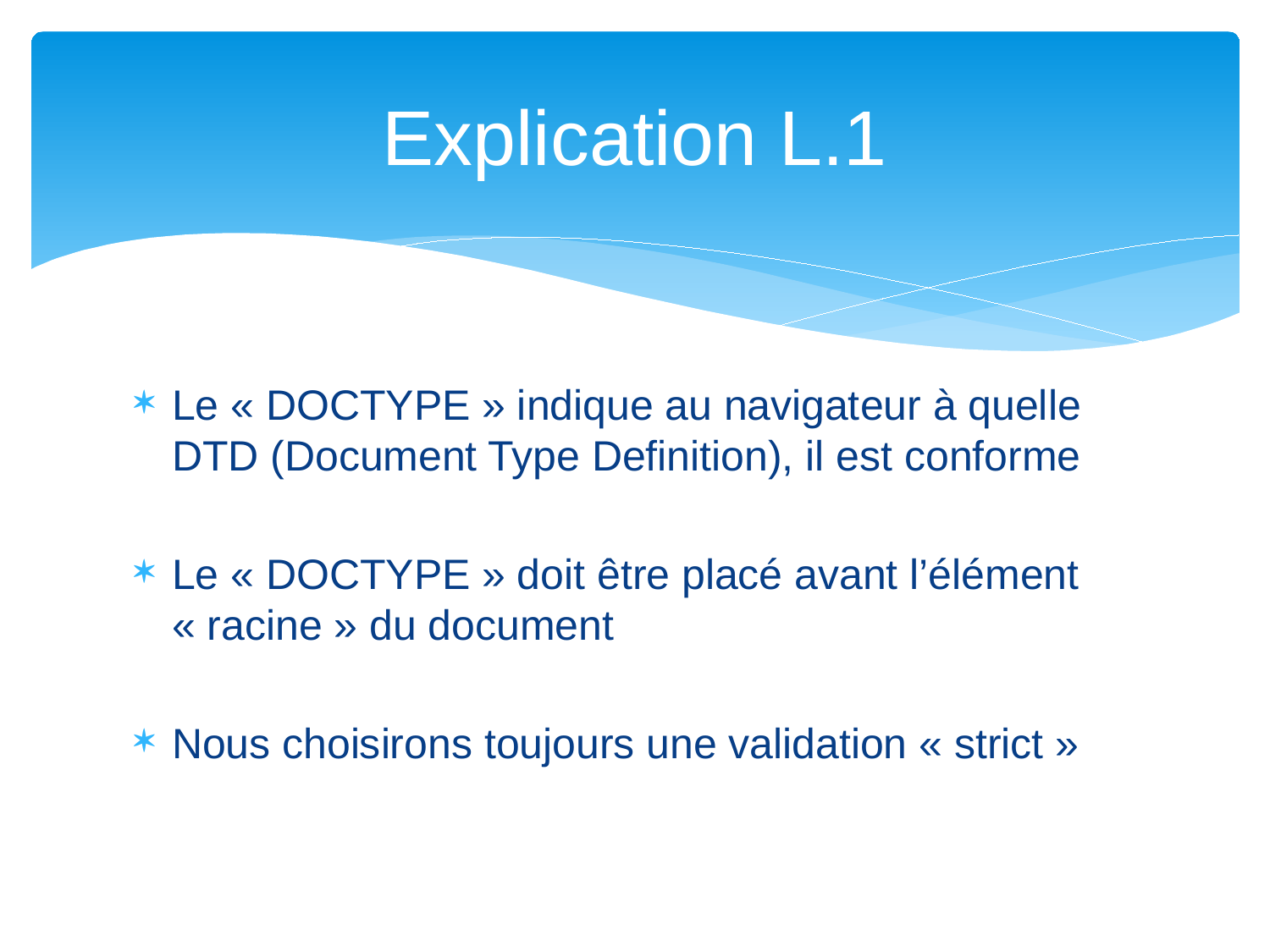

# Explication L.1
Le « DOCTYPE » indique au navigateur à quelle DTD (Document Type Definition), il est conforme

Le « DOCTYPE » doit être placé avant l’élément « racine » du document

Nous choisirons toujours une validation « strict »